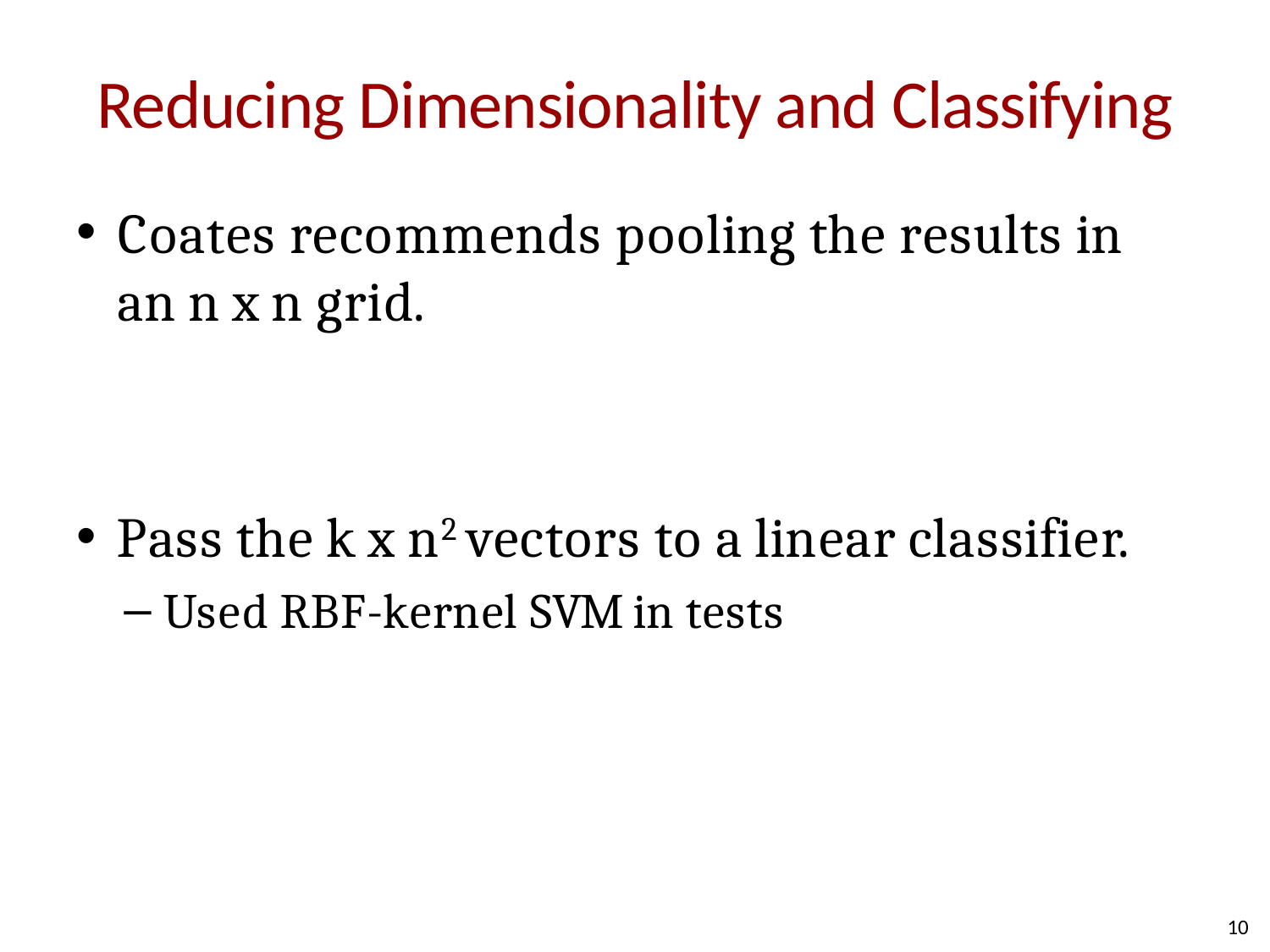

# Reducing Dimensionality and Classifying
Coates recommends pooling the results in an n x n grid.

Pass the k x n2 vectors to a linear classifier.
Used RBF-kernel SVM in tests
10